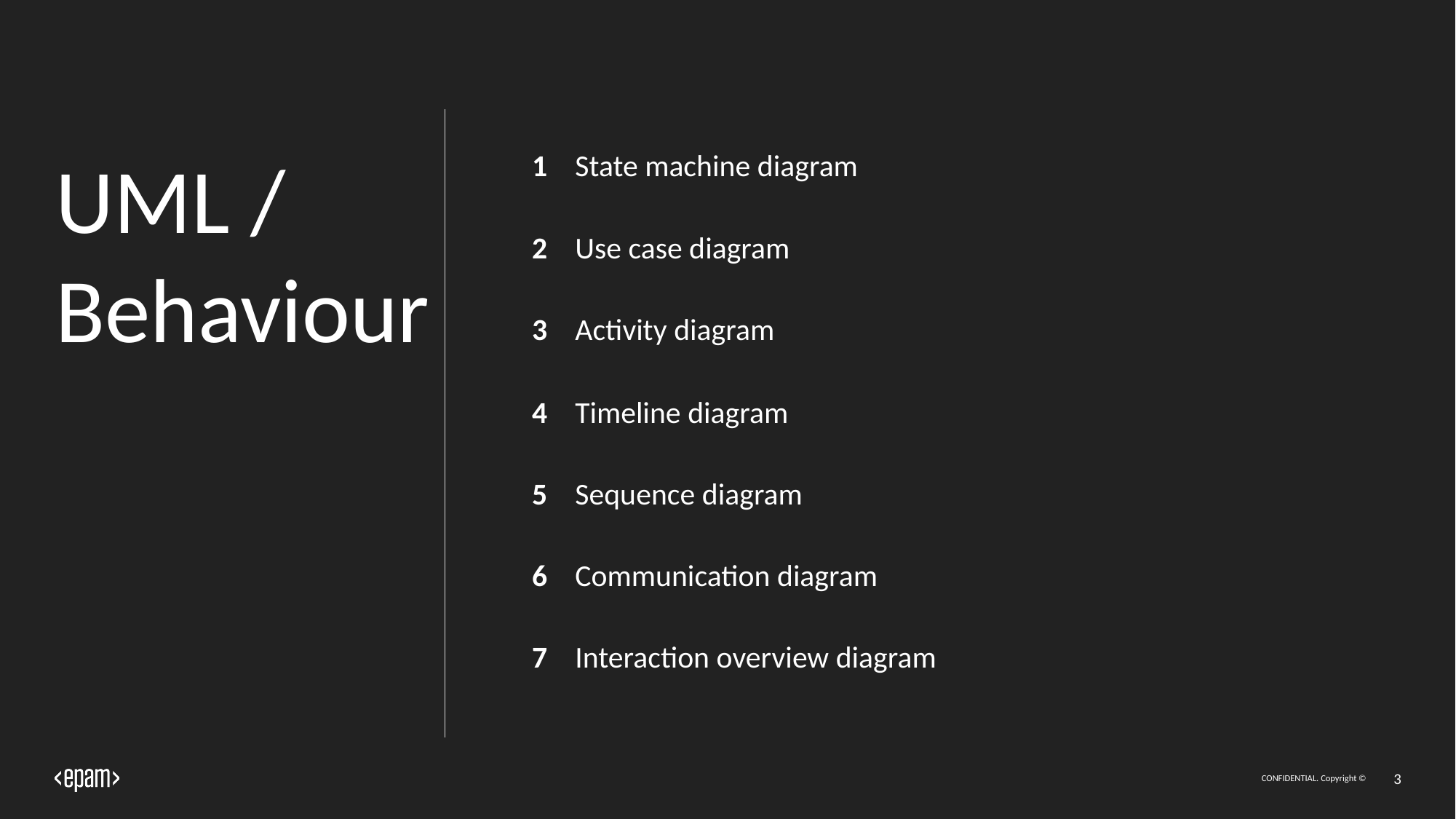

# UML / Behaviour
1
State machine diagram
2
Use case diagram
3
Activity diagram
4
Timeline diagram
5
Sequence diagram
6
Communication diagram
7
Interaction overview diagram